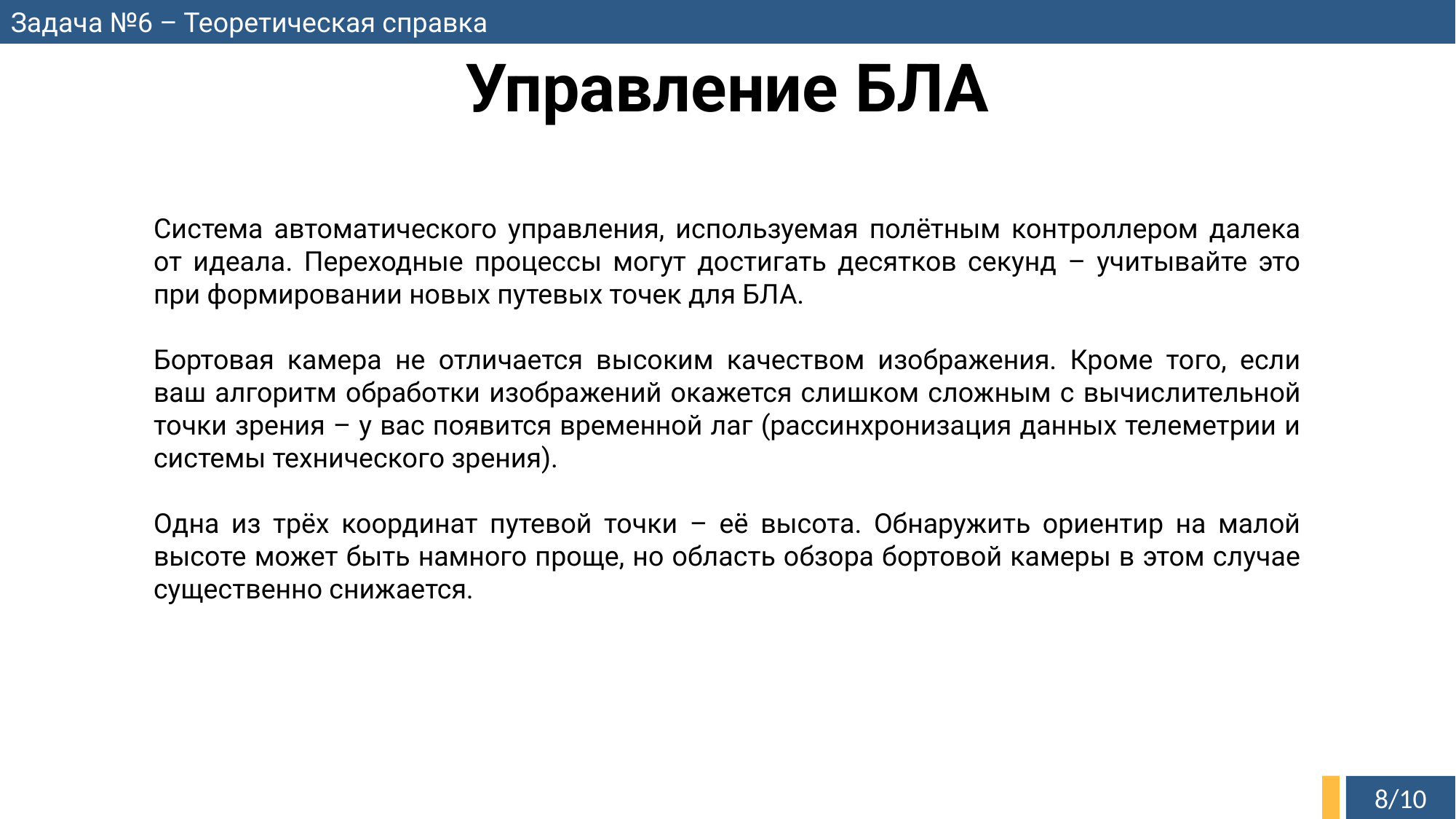

Задача №6 – Теоретическая справка
# Управление БЛА
Система автоматического управления, используемая полётным контроллером далека от идеала. Переходные процессы могут достигать десятков секунд – учитывайте это при формировании новых путевых точек для БЛА.

Бортовая камера не отличается высоким качеством изображения. Кроме того, если ваш алгоритм обработки изображений окажется слишком сложным с вычислительной точки зрения – у вас появится временной лаг (рассинхронизация данных телеметрии и системы технического зрения).

Одна из трёх координат путевой точки – её высота. Обнаружить ориентир на малой высоте может быть намного проще, но область обзора бортовой камеры в этом случае существенно снижается.

8/10